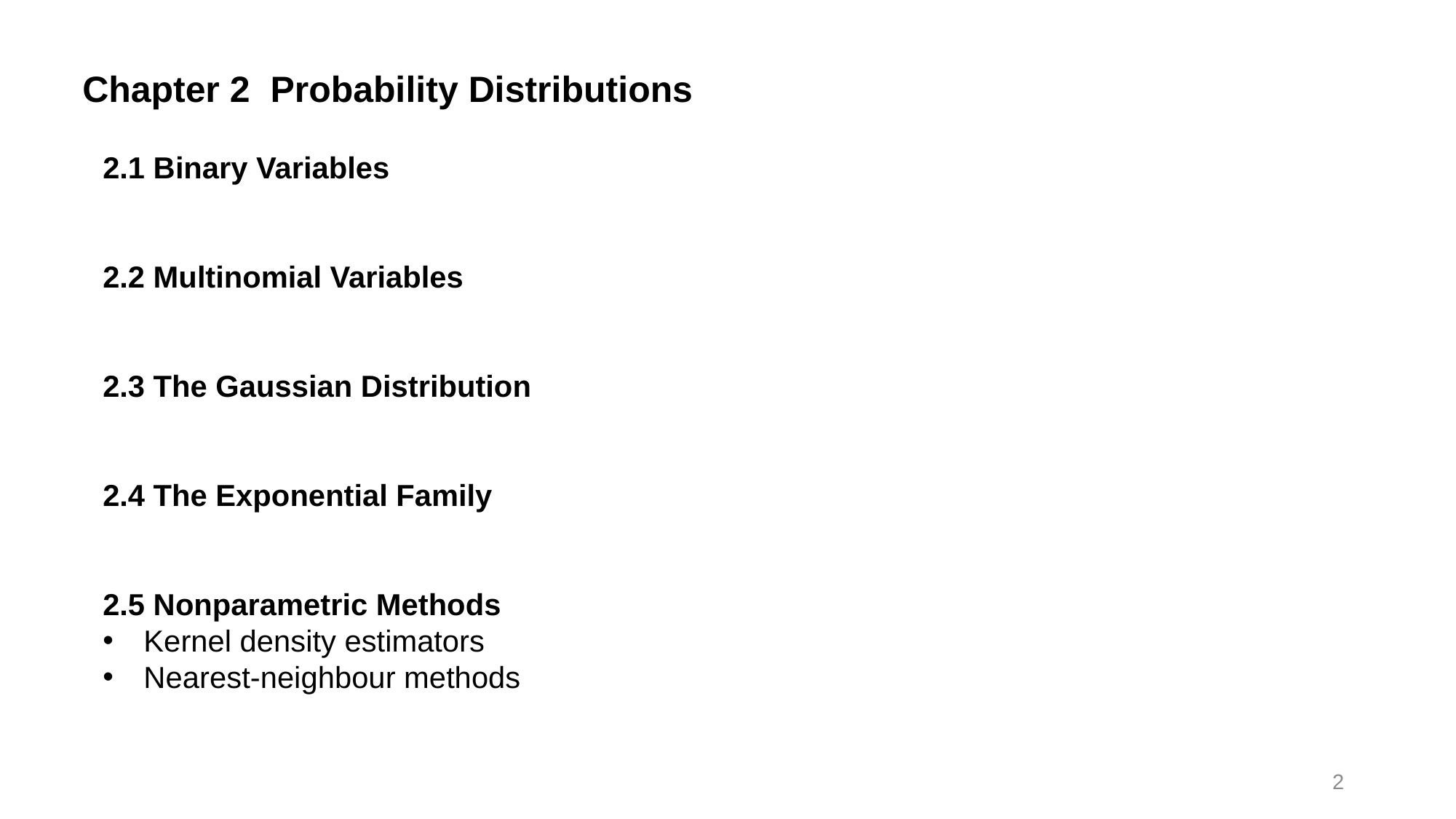

Chapter 2  Probability Distributions
2.1 Binary Variables

2.2 Multinomial Variables

2.3 The Gaussian Distribution

2.4 The Exponential Family

2.5 Nonparametric Methods
Kernel density estimators
Nearest-neighbour methods
2